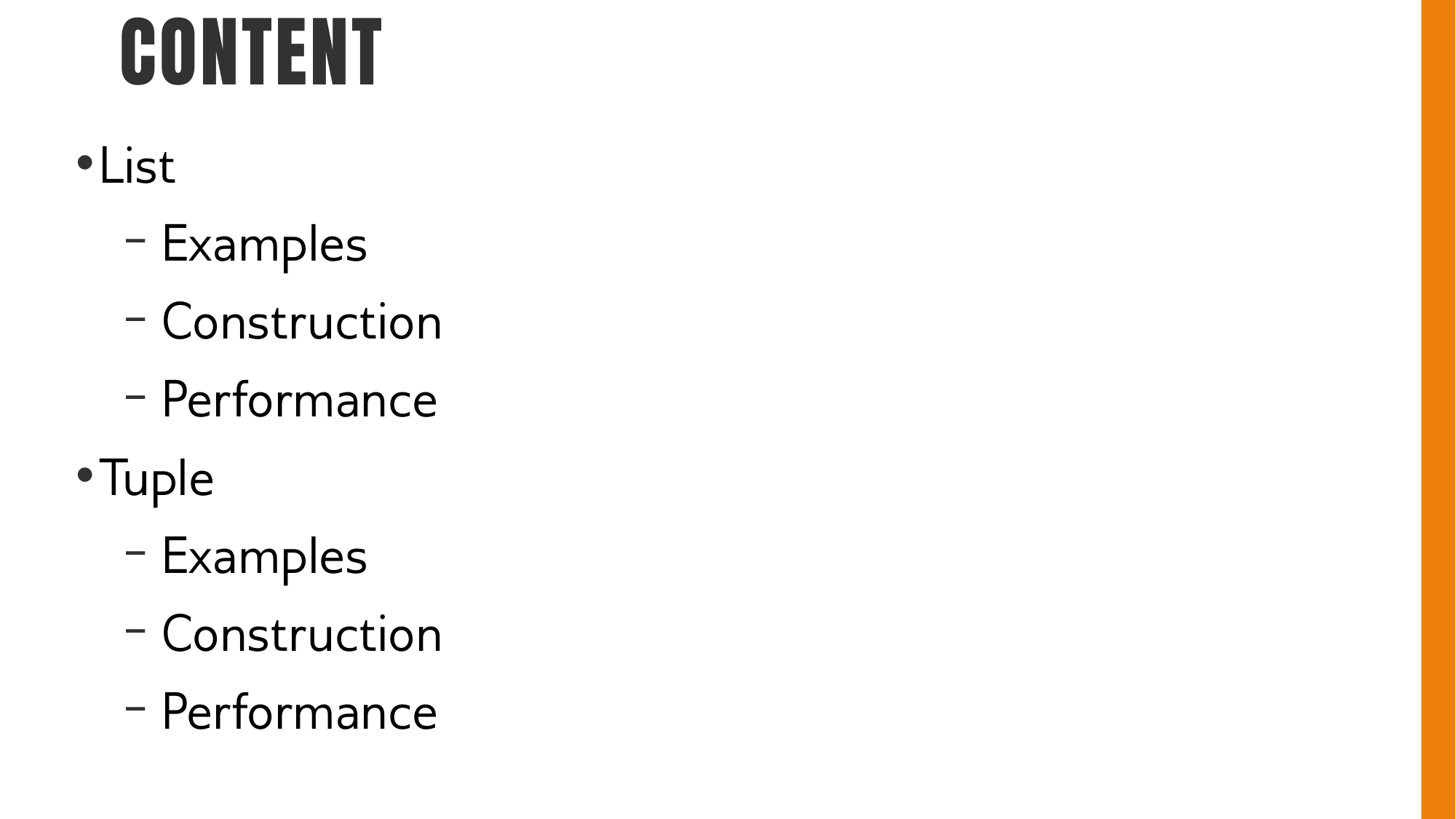

# Content
List
 Examples
 Construction
 Performance
Tuple
 Examples
 Construction
 Performance